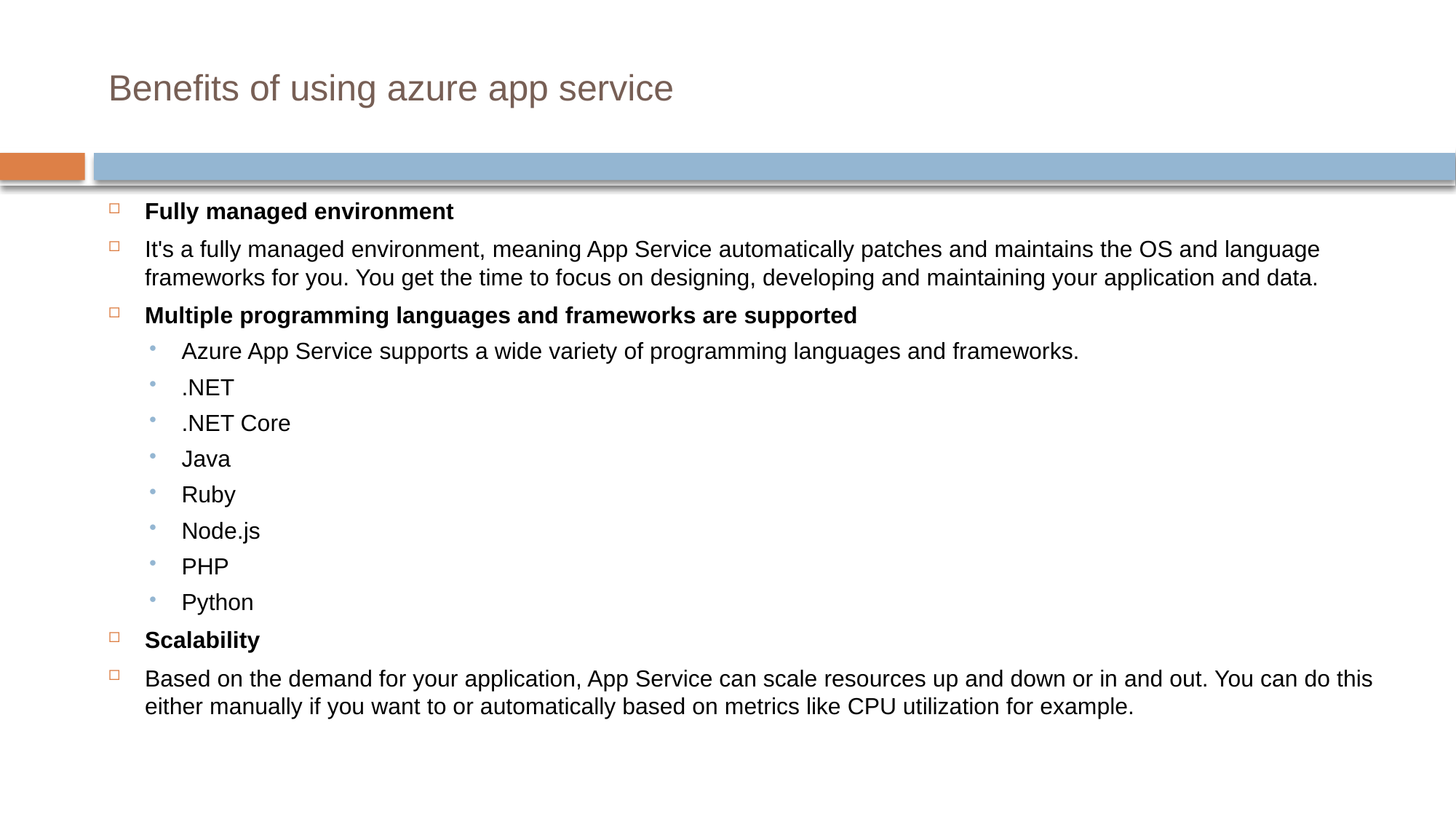

# Benefits of using azure app service
Fully managed environment
It's a fully managed environment, meaning App Service automatically patches and maintains the OS and language frameworks for you. You get the time to focus on designing, developing and maintaining your application and data.
Multiple programming languages and frameworks are supported
Azure App Service supports a wide variety of programming languages and frameworks.
.NET
.NET Core
Java
Ruby
Node.js
PHP
Python
Scalability
Based on the demand for your application, App Service can scale resources up and down or in and out. You can do this either manually if you want to or automatically based on metrics like CPU utilization for example.